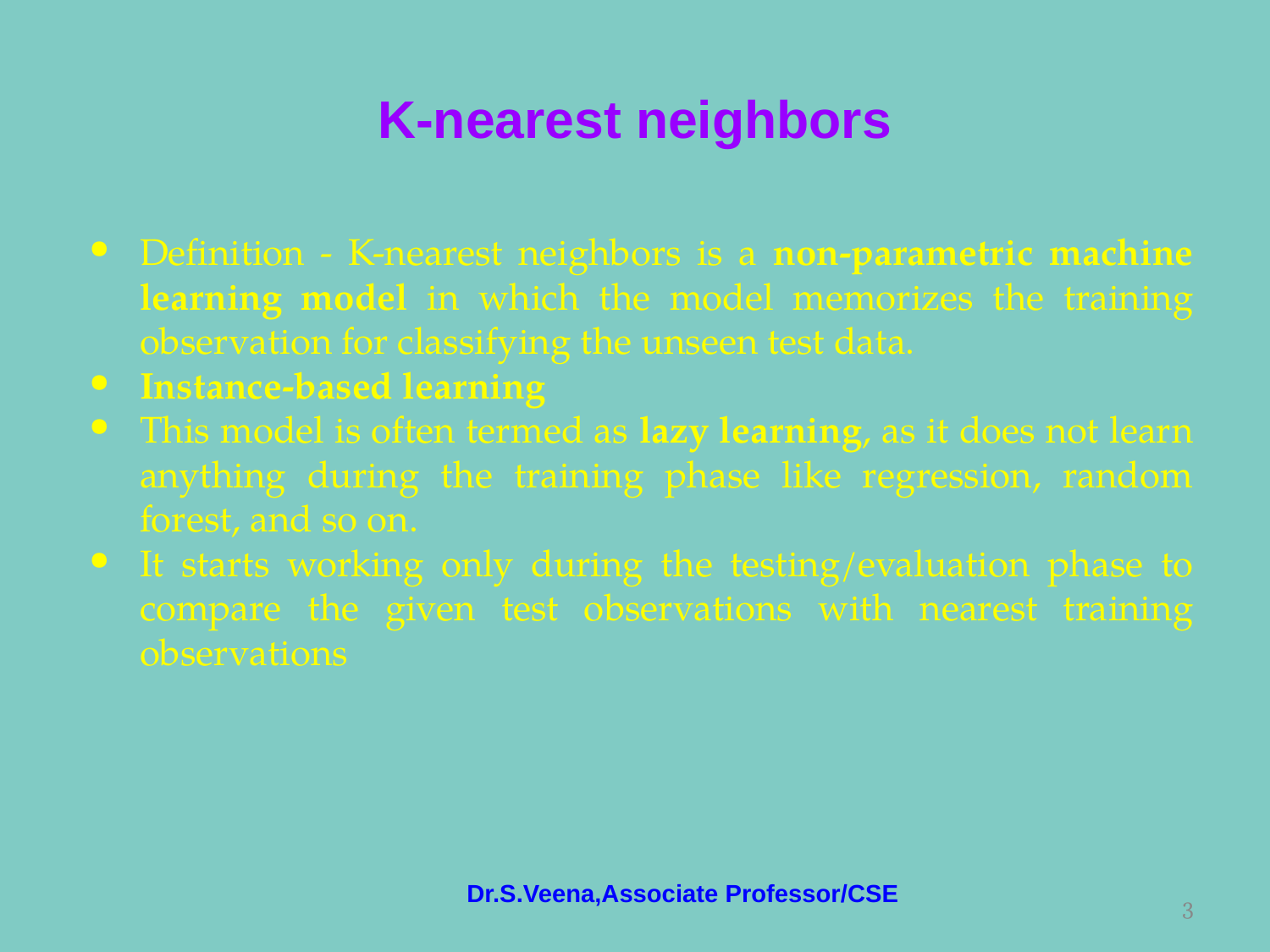

# K-nearest neighbors
Definition - K-nearest neighbors is a non-parametric machine learning model in which the model memorizes the training observation for classifying the unseen test data.
Instance-based learning
This model is often termed as lazy learning, as it does not learn anything during the training phase like regression, random forest, and so on.
It starts working only during the testing/evaluation phase to compare the given test observations with nearest training observations

Dr.S.Veena,Associate Professor/CSE

3